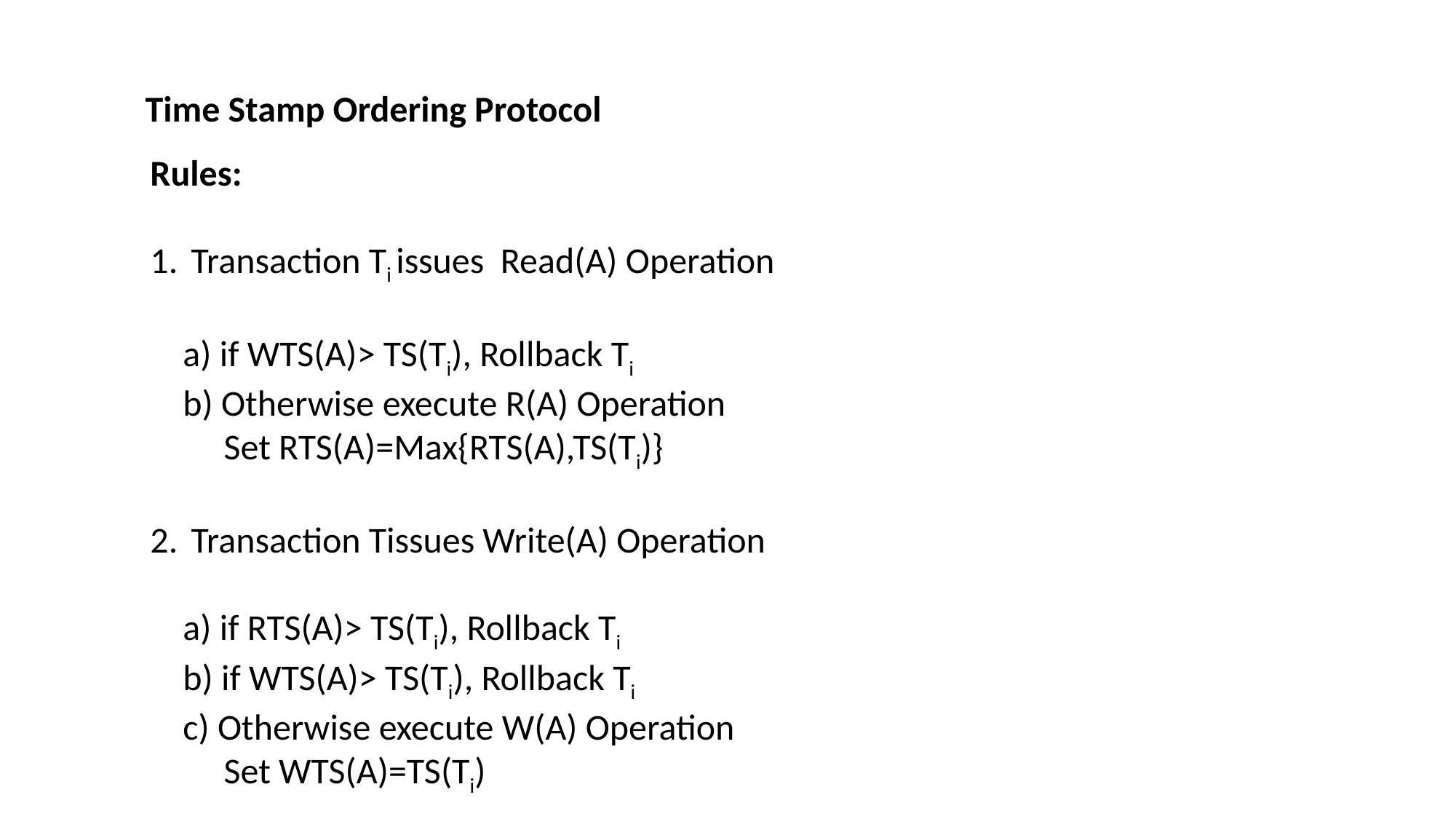

Time Stamp Ordering Protocol
Rules:

Transaction Ti issues  Read(A) Operation

    a) if WTS(A)> TS(Ti), Rollback Ti
    b) Otherwise execute R(A) Operation
         Set RTS(A)=Max{RTS(A),TS(Ti)}

Transaction Tissues Write(A) Operation

    a) if RTS(A)> TS(Ti), Rollback Ti
    b) if WTS(A)> TS(Ti), Rollback Ti
    c) Otherwise execute W(A) Operation
         Set WTS(A)=TS(Ti)